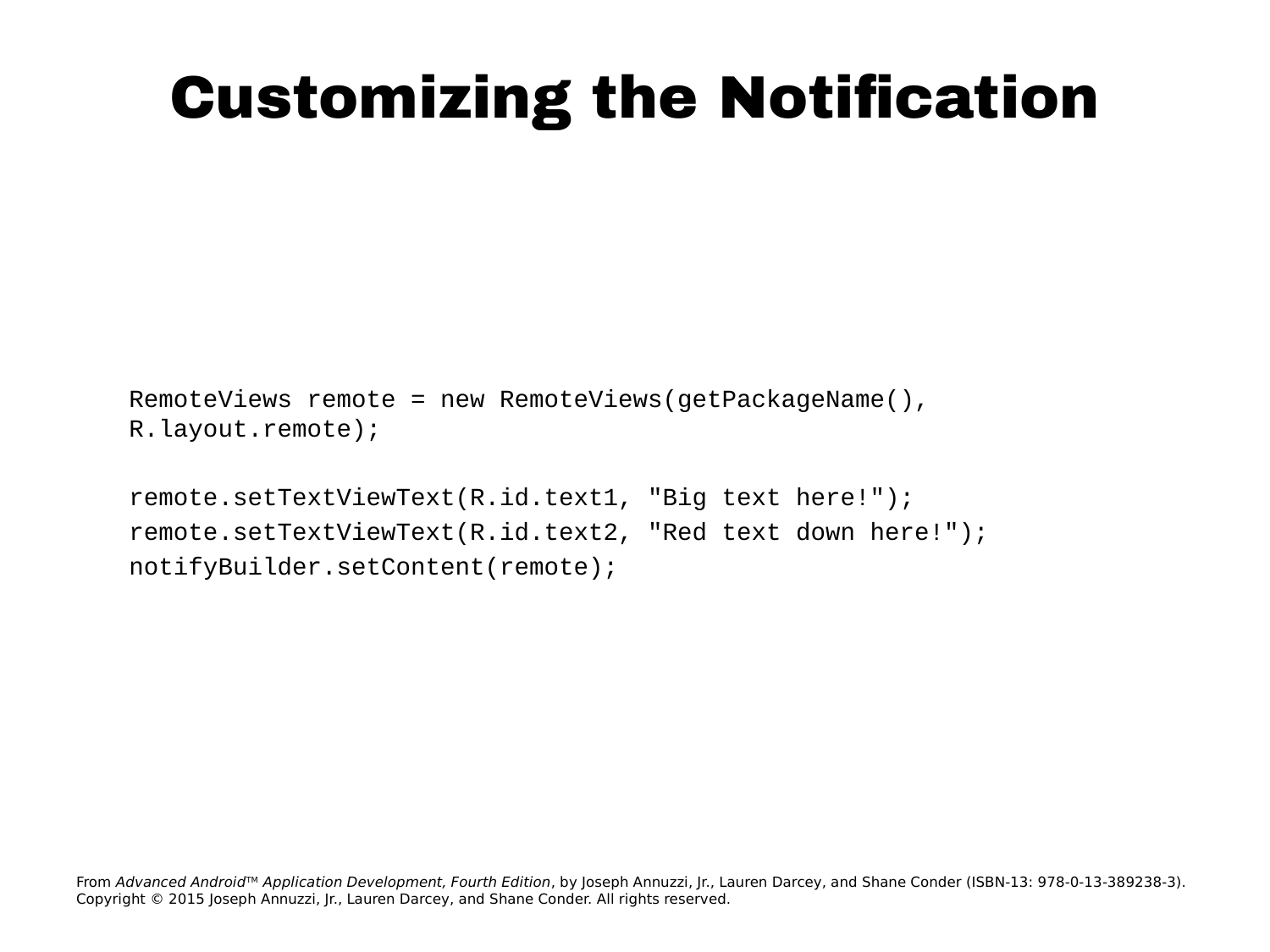

# Customizing the Notification

RemoteViews remote = new RemoteViews(getPackageName(), R.layout.remote);

remote.setTextViewText(R.id.text1, "Big text here!");
remote.setTextViewText(R.id.text2, "Red text down here!");
notifyBuilder.setContent(remote);
From Advanced AndroidTM Application Development, Fourth Edition, by Joseph Annuzzi, Jr., Lauren Darcey, and Shane Conder (ISBN-13: 978-0-13-389238-3). Copyright © 2015 Joseph Annuzzi, Jr., Lauren Darcey, and Shane Conder. All rights reserved.